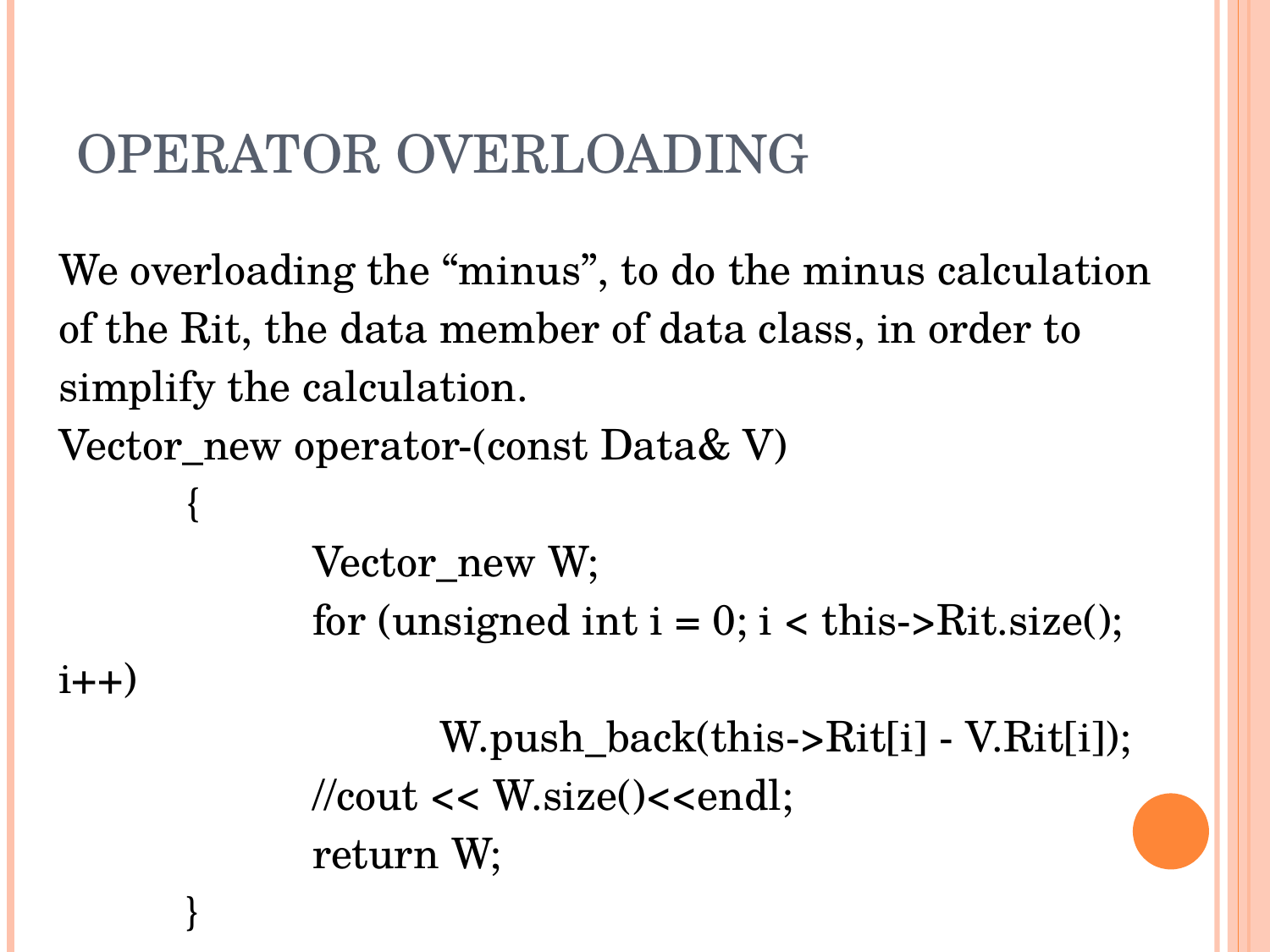

# Operator Overloading
We overloading the “minus”, to do the minus calculation of the Rit, the data member of data class, in order to simplify the calculation.
Vector_new operator-(const Data& V)
	{
		Vector_new W;
		for (unsigned int i = 0; i < this->Rit.size(); i++)
			W.push_back(this->Rit[i] - V.Rit[i]);
		//cout << W.size()<<endl;
		return W;
	}